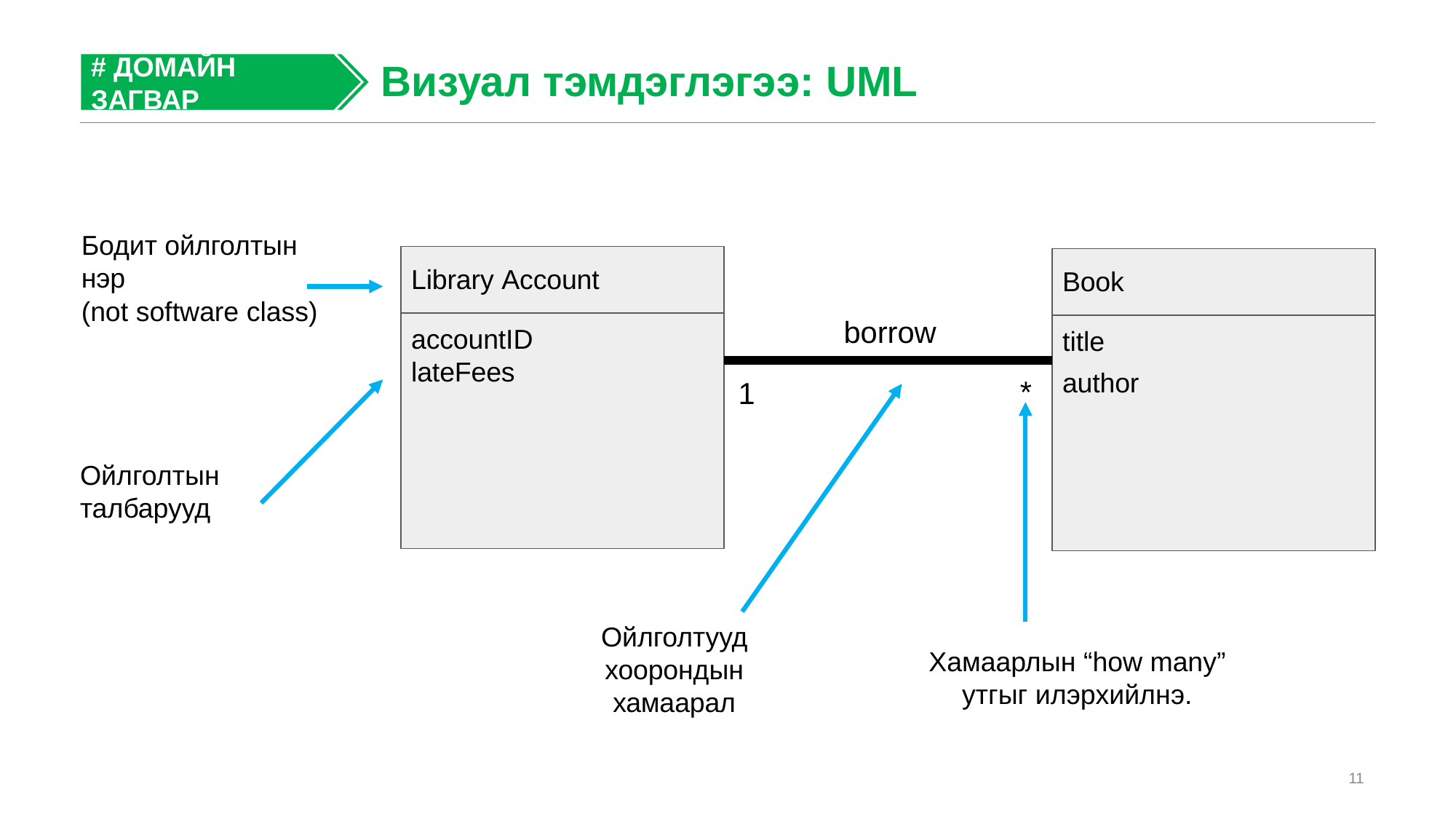

# ДОМАЙН ЗАГВАР
#
Визуал тэмдэглэгээ: UML
Бодит ойлголтын нэр
(not software class)

Ойлголтын талбарууд
Library Account
Book
borrow
accountID  lateFees
title
author
*
1
Ойлголтууд хоорондын хамаарал
Хамаарлын “how many” утгыг илэрхийлнэ.
11